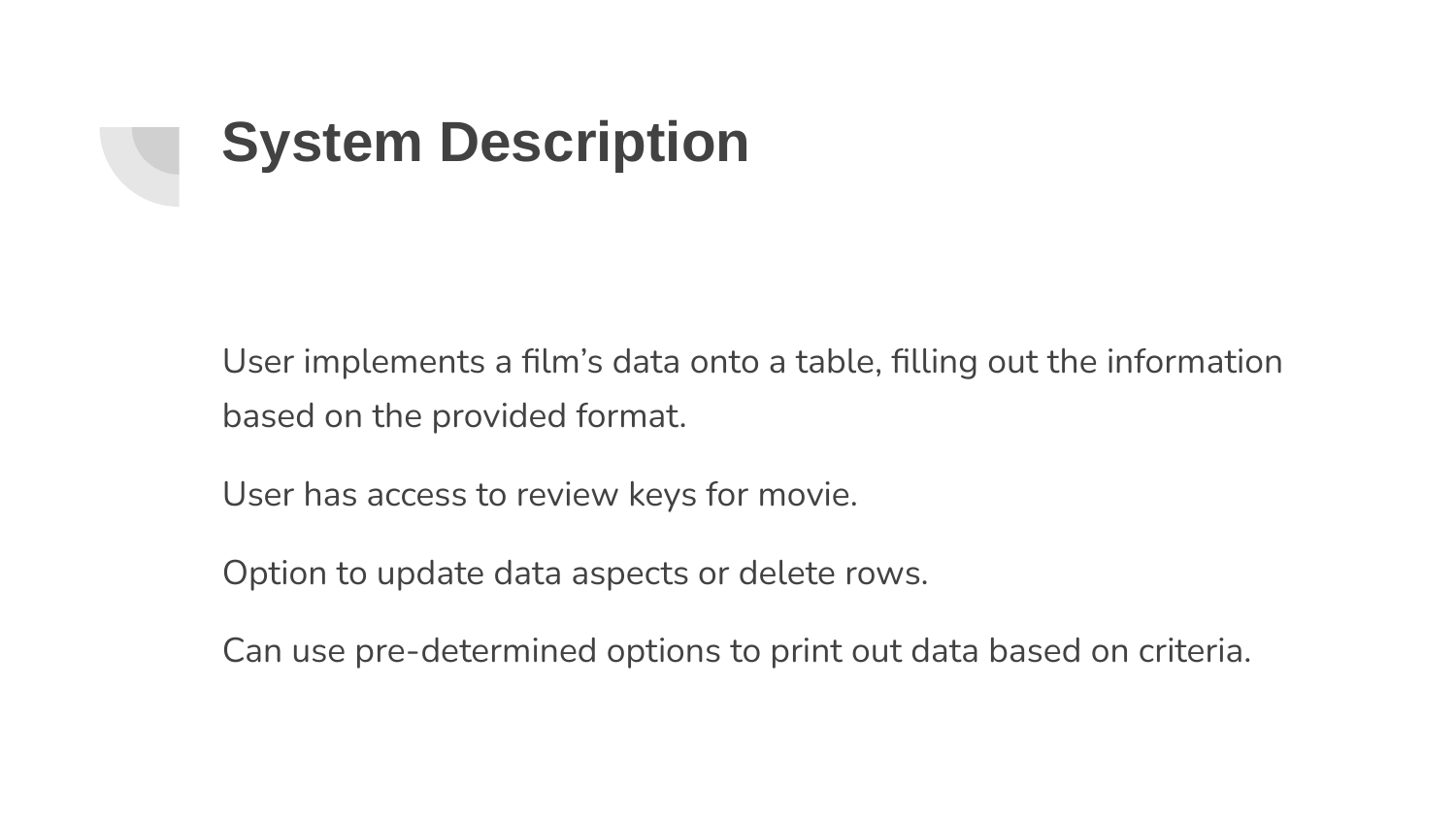

# System Description
User implements a film’s data onto a table, filling out the information based on the provided format.
User has access to review keys for movie.
Option to update data aspects or delete rows.
Can use pre-determined options to print out data based on criteria.